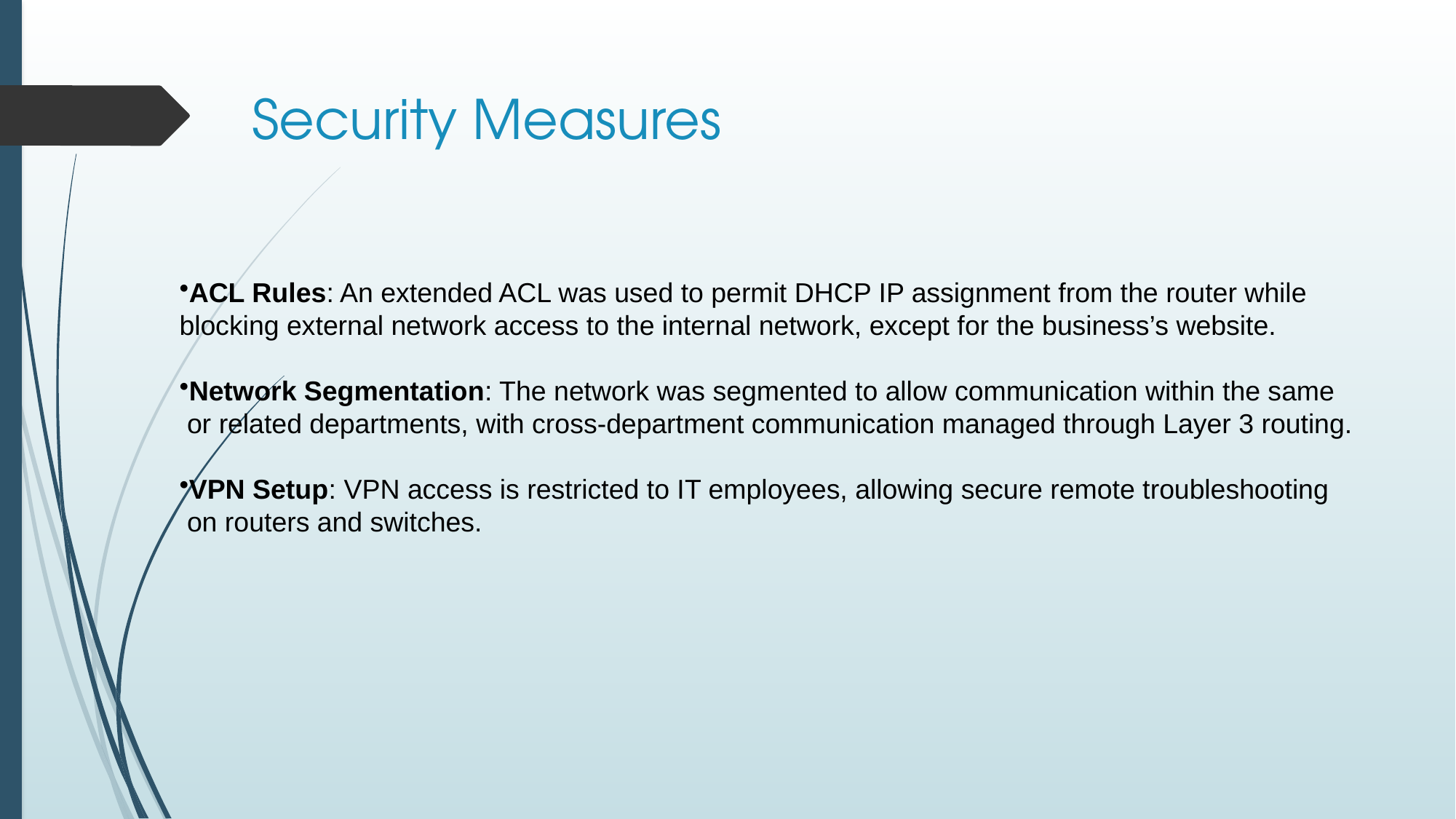

# Security Measures
ACL Rules: An extended ACL was used to permit DHCP IP assignment from the router while
blocking external network access to the internal network, except for the business’s website.

Network Segmentation: The network was segmented to allow communication within the same
 or related departments, with cross-department communication managed through Layer 3 routing.

VPN Setup: VPN access is restricted to IT employees, allowing secure remote troubleshooting
 on routers and switches.